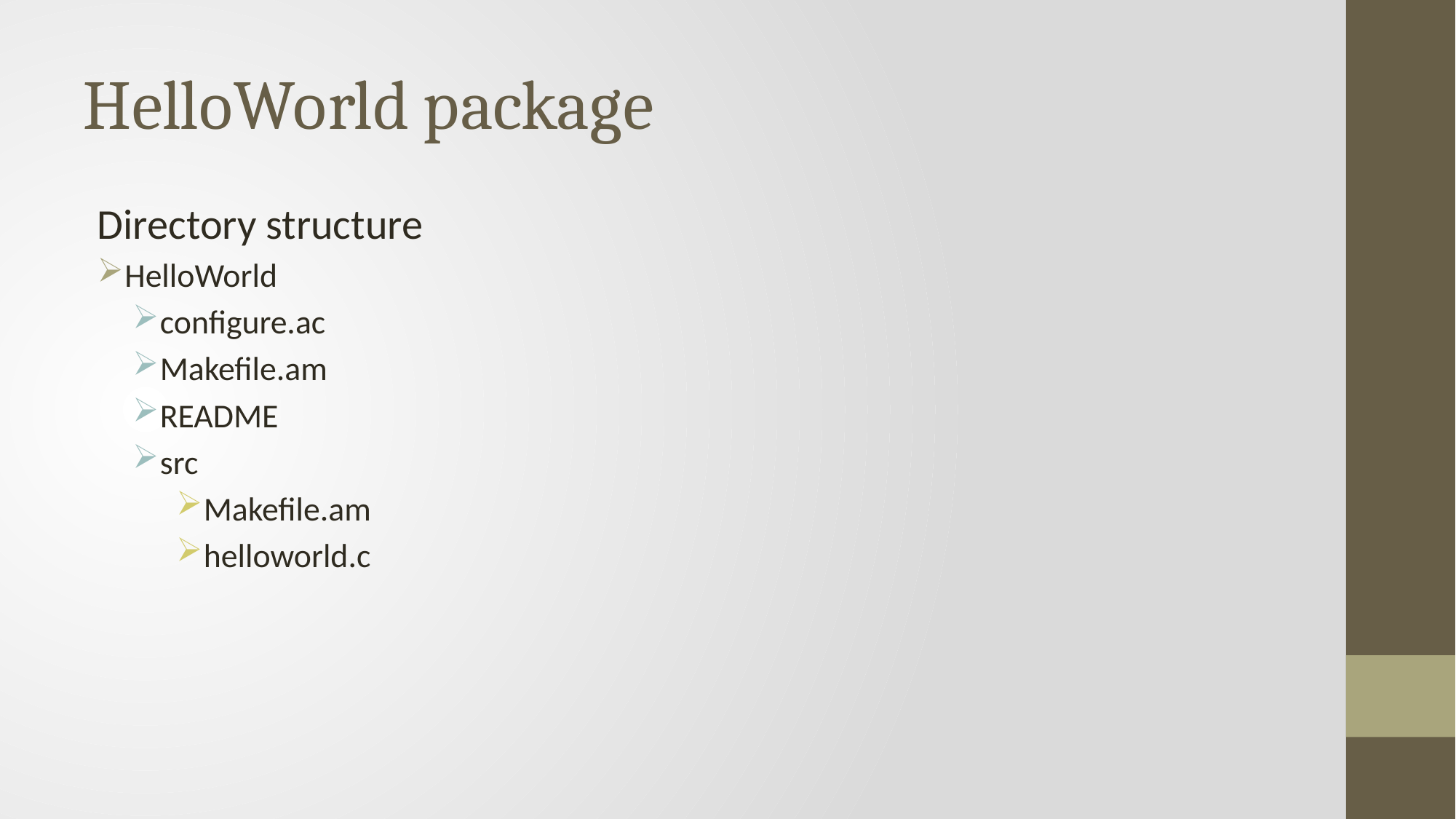

# HelloWorld package
Directory structure
HelloWorld
configure.ac
Makefile.am
README
src
Makefile.am
helloworld.c